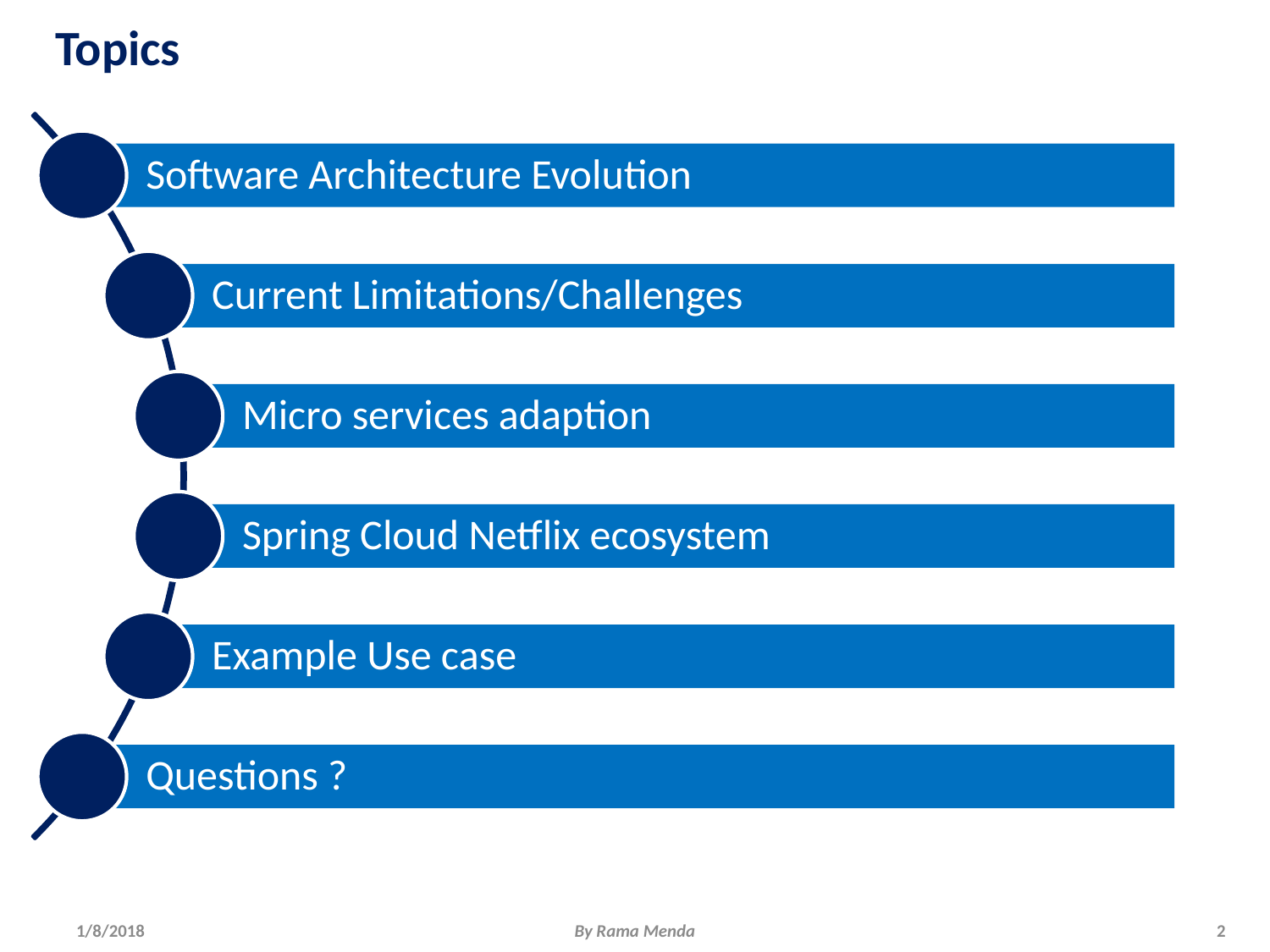

# Topics
Software Architecture Evolution
Current Limitations/Challenges
Micro services adaption
Spring Cloud Netflix ecosystem
Example Use case
Questions ?
1/8/2018
By Rama Menda
2